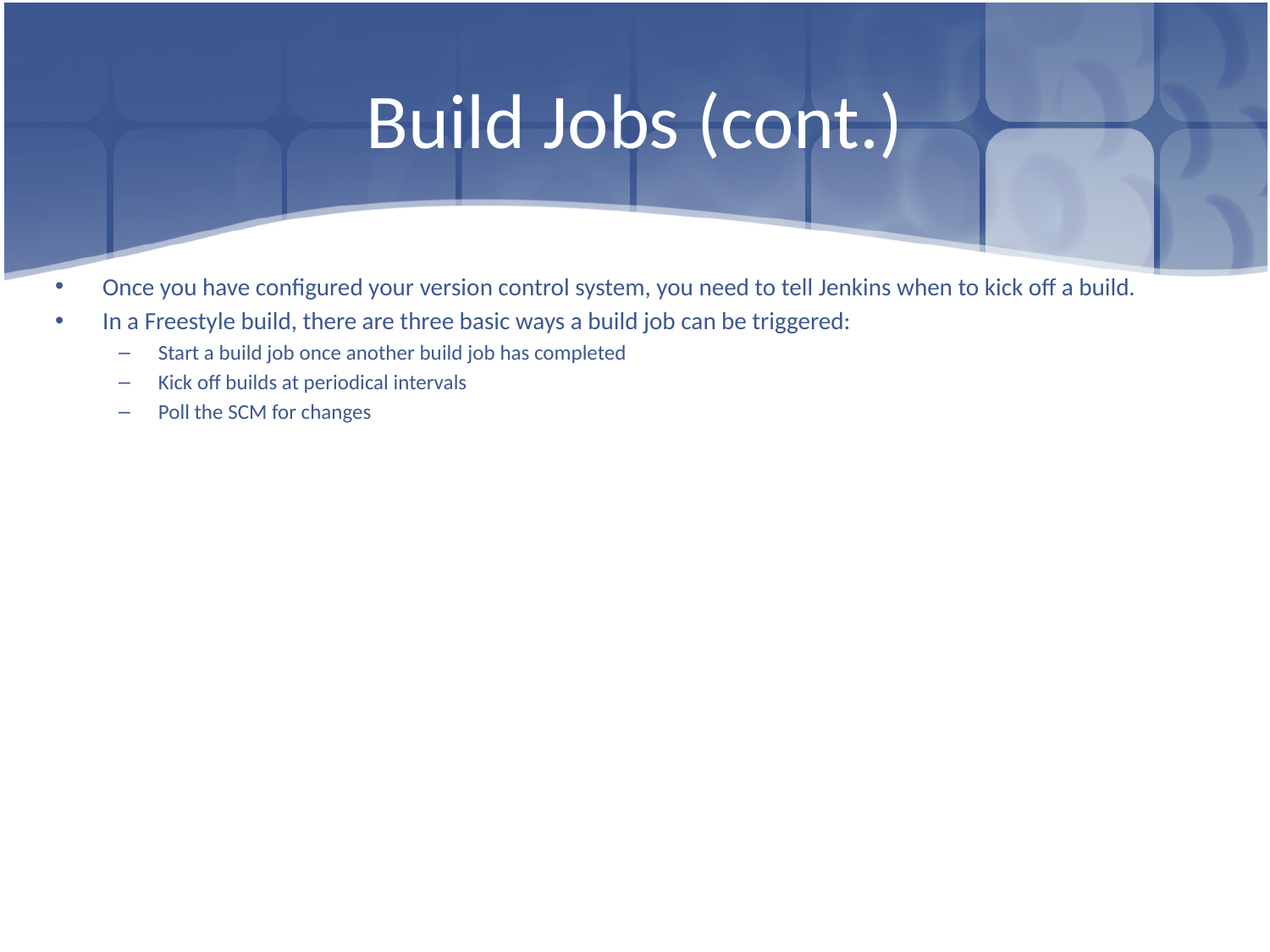

# Build Jobs (cont.)
Once you have configured your version control system, you need to tell Jenkins when to kick off a build.
In a Freestyle build, there are three basic ways a build job can be triggered:
Start a build job once another build job has completed
Kick off builds at periodical intervals
Poll the SCM for changes